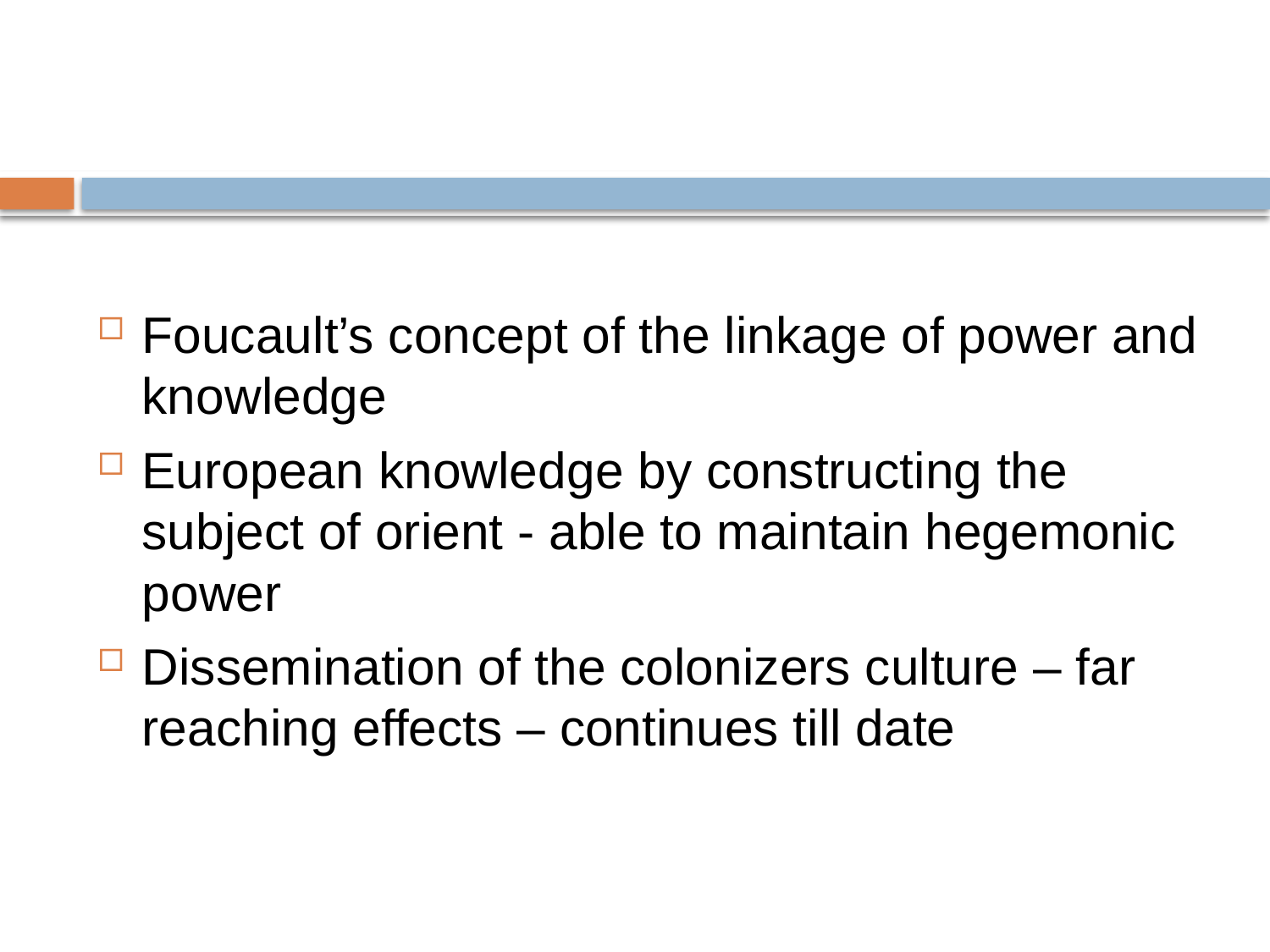

#

Foucault’s concept of the linkage of power and knowledge
European knowledge by constructing the subject of orient - able to maintain hegemonic power
Dissemination of the colonizers culture – far reaching effects – continues till date